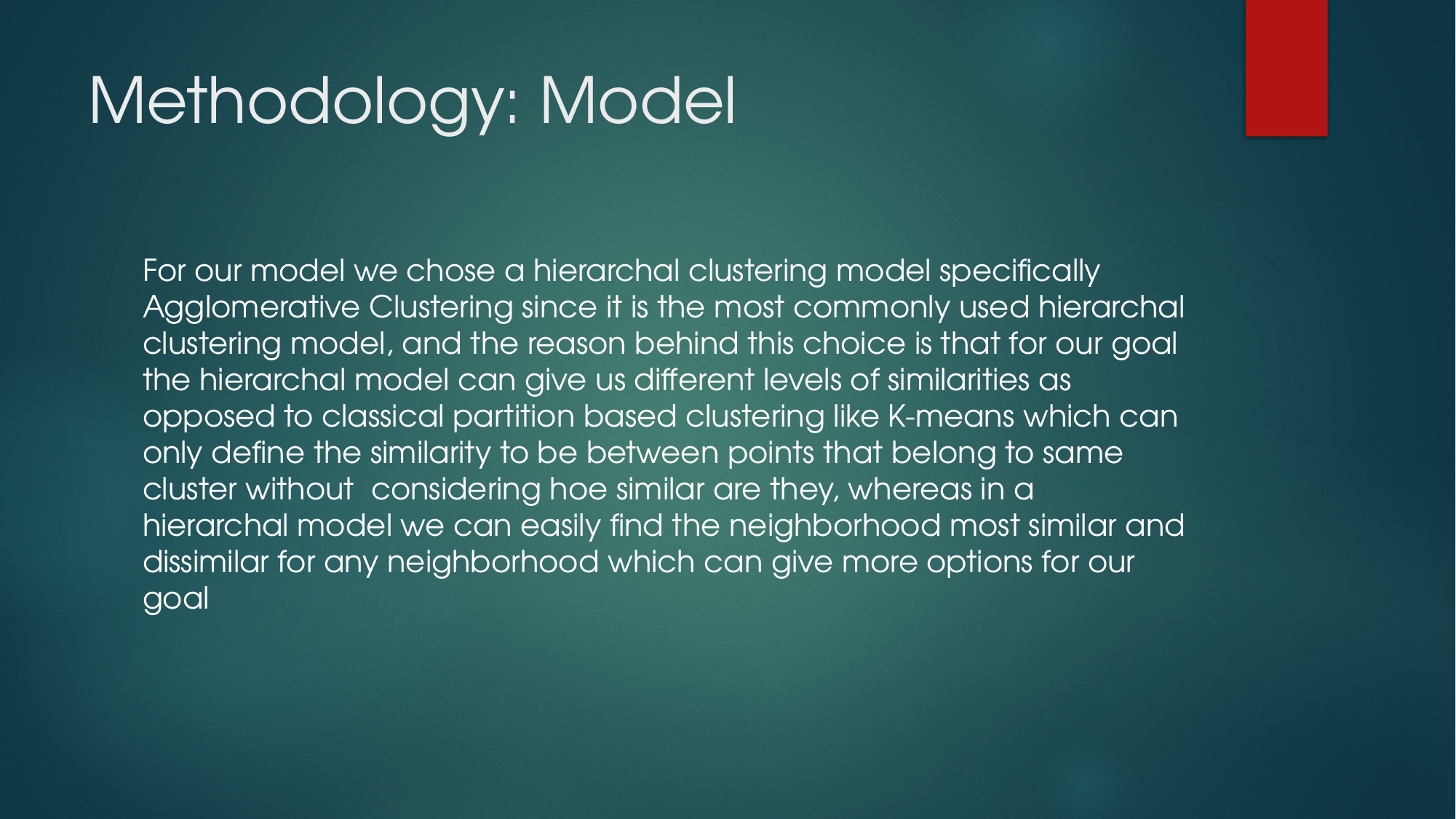

# Methodology: Model
For our model we chose a hierarchal clustering model specifically Agglomerative Clustering since it is the most commonly used hierarchal clustering model, and the reason behind this choice is that for our goal the hierarchal model can give us different levels of similarities as opposed to classical partition based clustering like K-means which can only define the similarity to be between points that belong to same cluster without  considering hoe similar are they, whereas in a hierarchal model we can easily find the neighborhood most similar and dissimilar for any neighborhood which can give more options for our goal